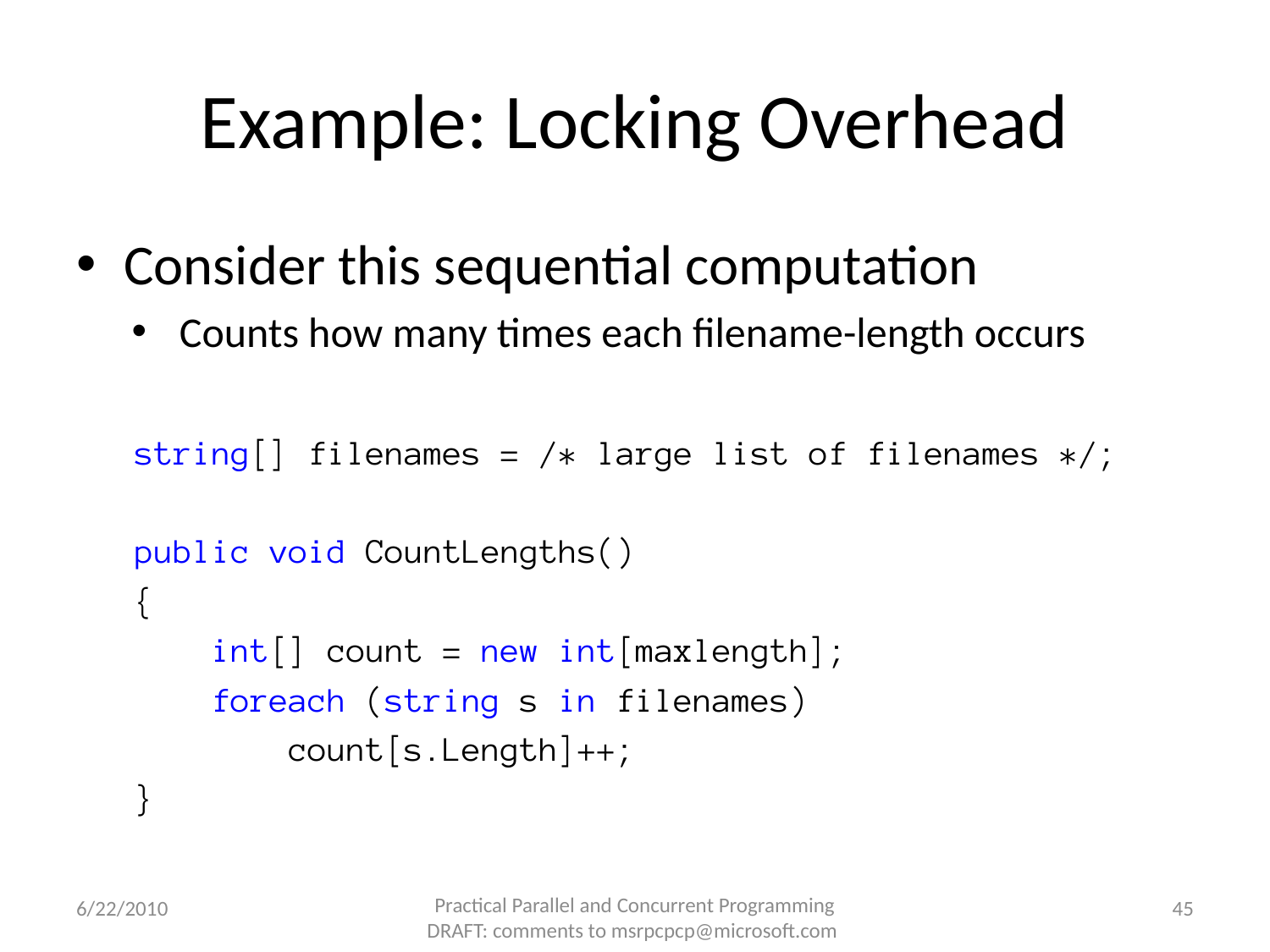

# Example: Locking Overhead
Consider this sequential computation
Counts how many times each filename-length occurs

        string[] filenames = /* large list of filenames */;

        public void CountLengths()
        {
            int[] count = new int[maxlength];
            foreach (string s in filenames)
                count[s.Length]++;
        }

6/22/2010
Practical Parallel and Concurrent Programming DRAFT: comments to msrpcpcp@microsoft.com
45